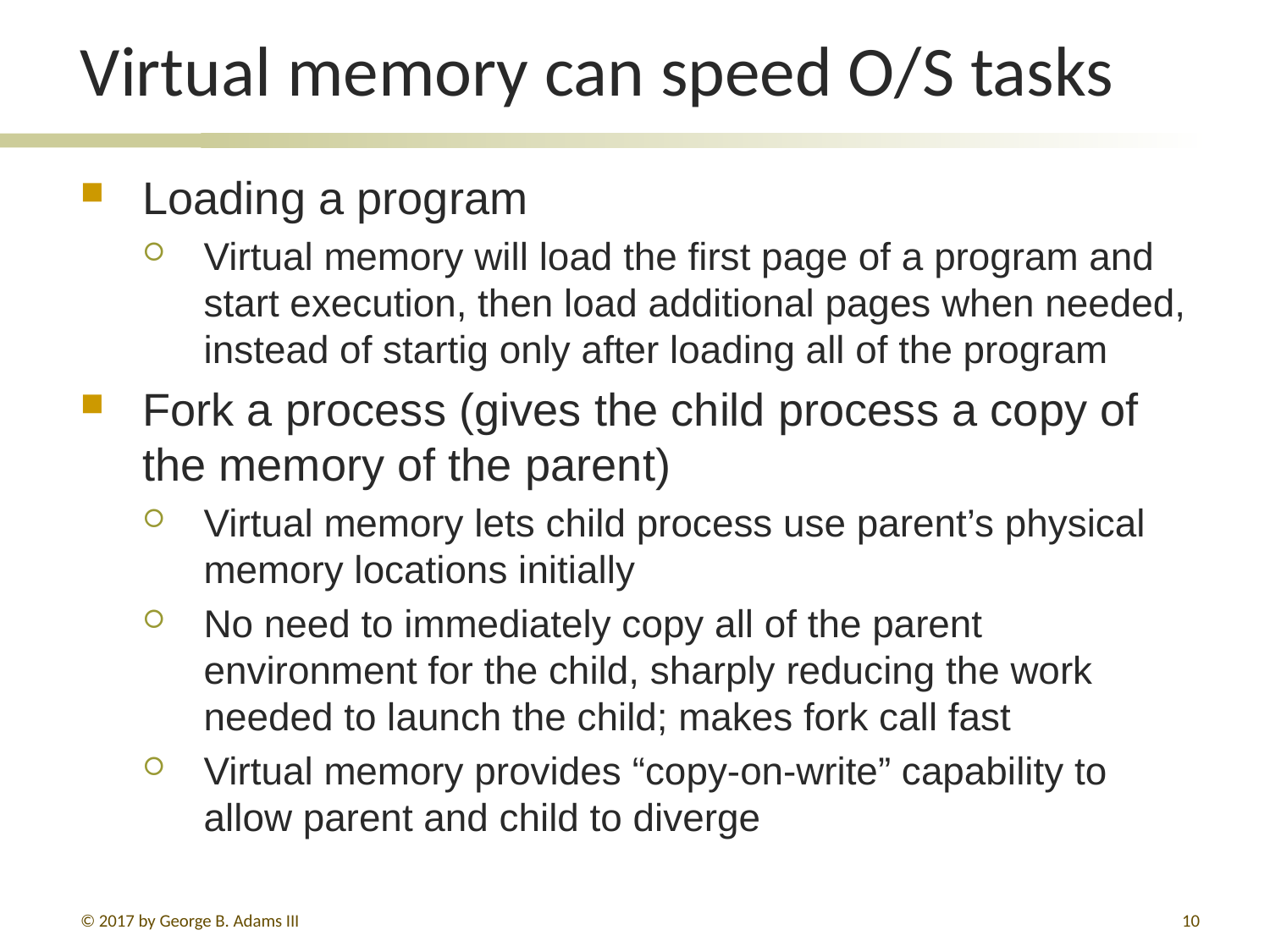

# Virtual memory can speed O/S tasks
Loading a program
Virtual memory will load the first page of a program and start execution, then load additional pages when needed, instead of startig only after loading all of the program
Fork a process (gives the child process a copy of the memory of the parent)
Virtual memory lets child process use parent’s physical memory locations initially
No need to immediately copy all of the parent environment for the child, sharply reducing the work needed to launch the child; makes fork call fast
Virtual memory provides “copy-on-write” capability to allow parent and child to diverge
© 2017 by George B. Adams III
10